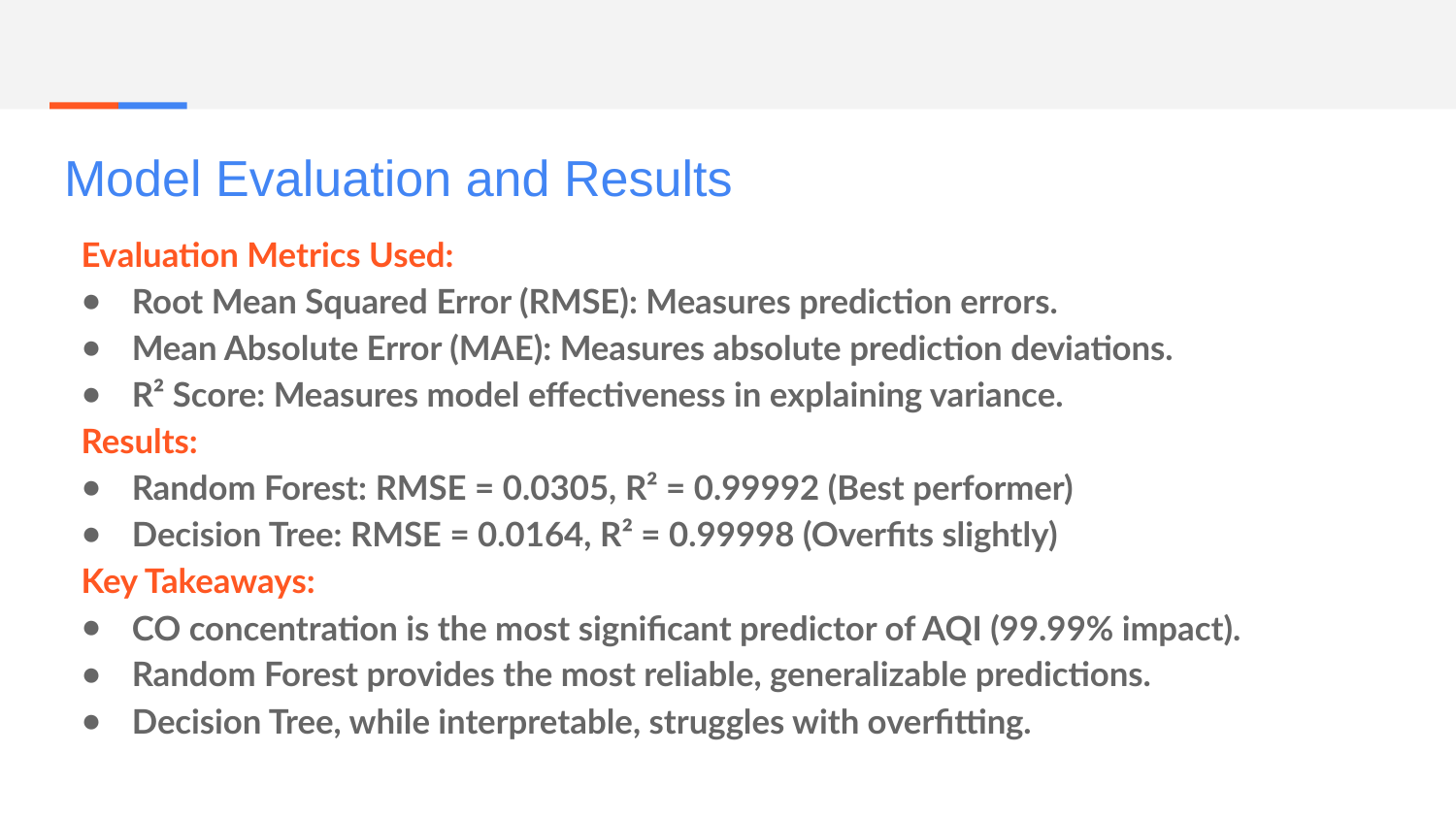

# Model Evaluation and Results
Evaluation Metrics Used:
Root Mean Squared Error (RMSE): Measures prediction errors.
Mean Absolute Error (MAE): Measures absolute prediction deviations.
R² Score: Measures model effectiveness in explaining variance.
Results:
Random Forest: RMSE = 0.0305, R² = 0.99992 (Best performer)
Decision Tree: RMSE = 0.0164, R² = 0.99998 (Overfits slightly)
Key Takeaways:
CO concentration is the most significant predictor of AQI (99.99% impact).
Random Forest provides the most reliable, generalizable predictions.
Decision Tree, while interpretable, struggles with overfitting.